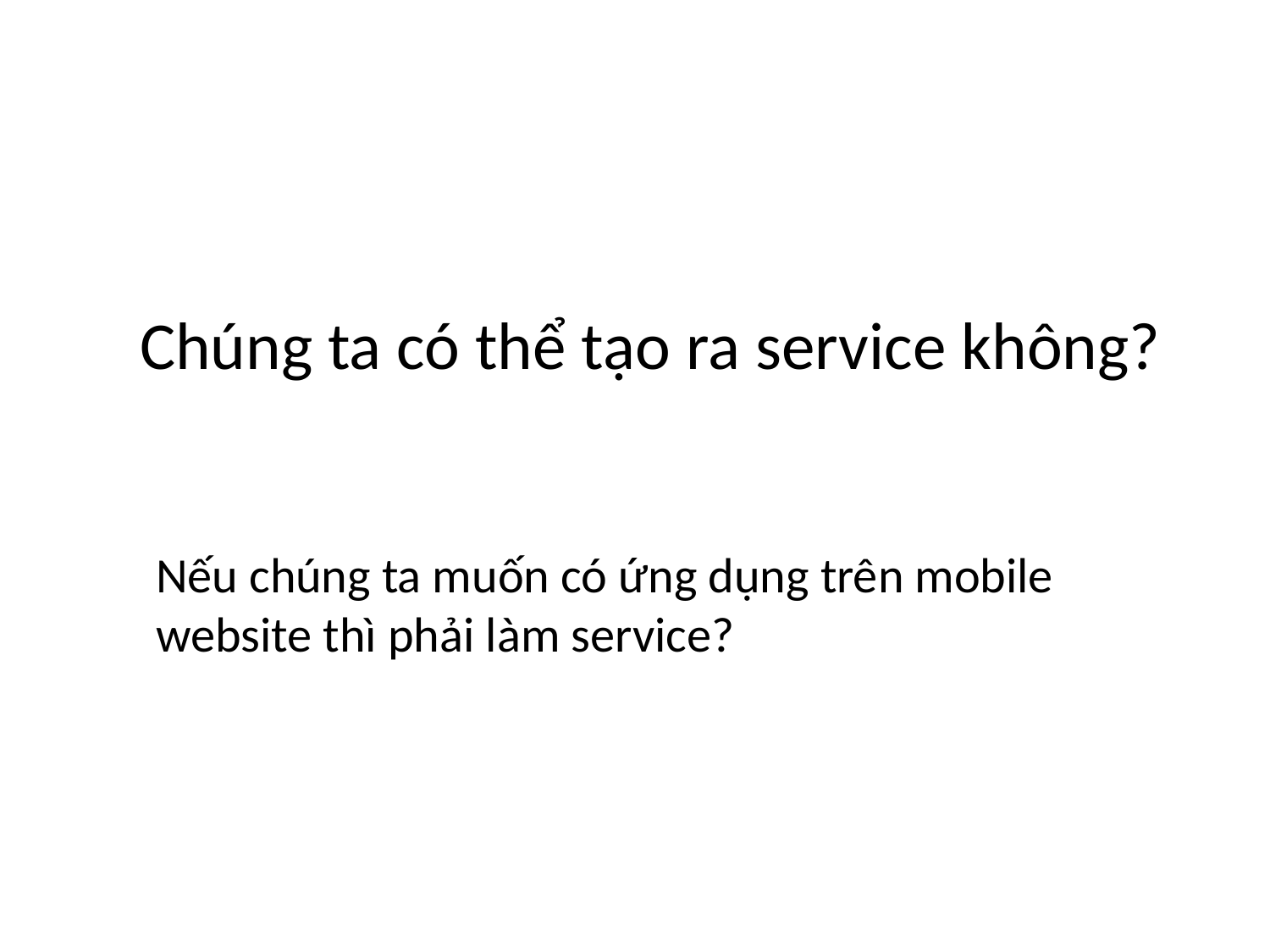

Chúng ta có thể tạo ra service không?
Nếu chúng ta muốn có ứng dụng trên mobile
website thì phải làm service?